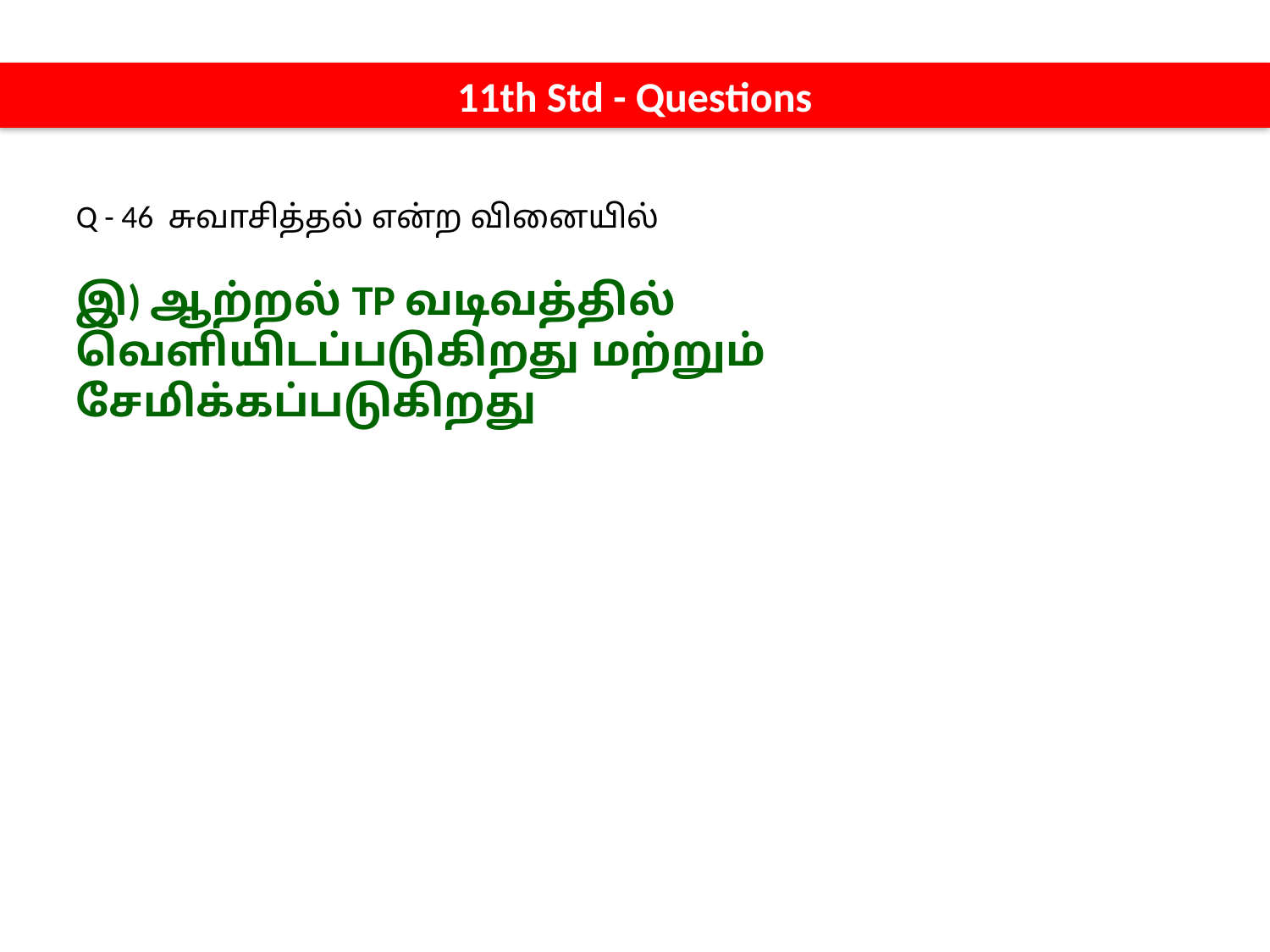

11th Std - Questions
Q - 46  சுவாசித்தல் என்ற வினையில்

இ) ஆற்றல் TP வடிவத்தில் வெளியிடப்படுகிறது மற்றும் சேமிக்கப்படுகிறது